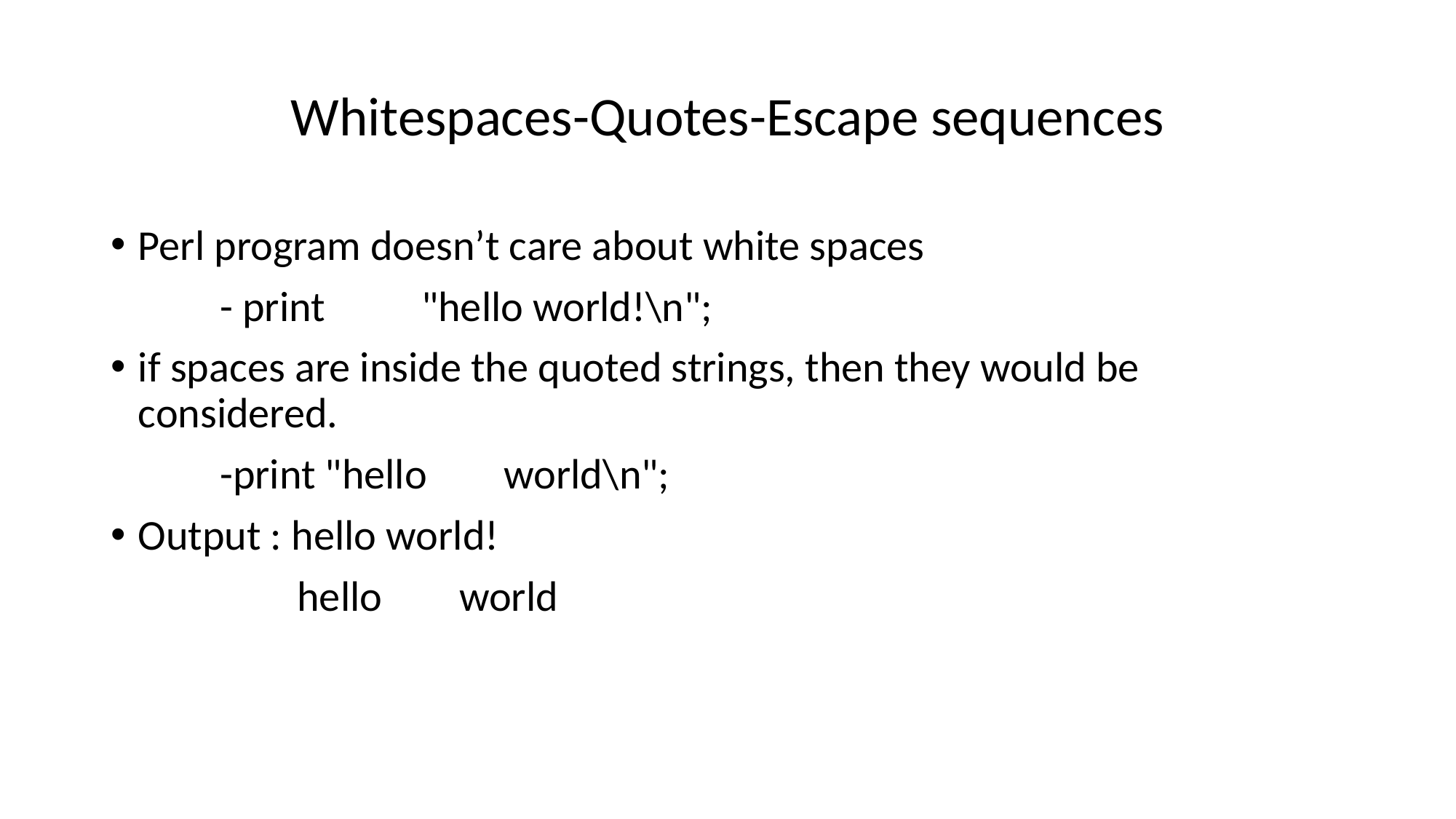

# Whitespaces-Quotes-Escape sequences
Perl program doesn’t care about white spaces
	- print          "hello world!\n";
if spaces are inside the quoted strings, then they would be considered.
	-print "hello        world\n";
Output : hello world!
	        hello        world